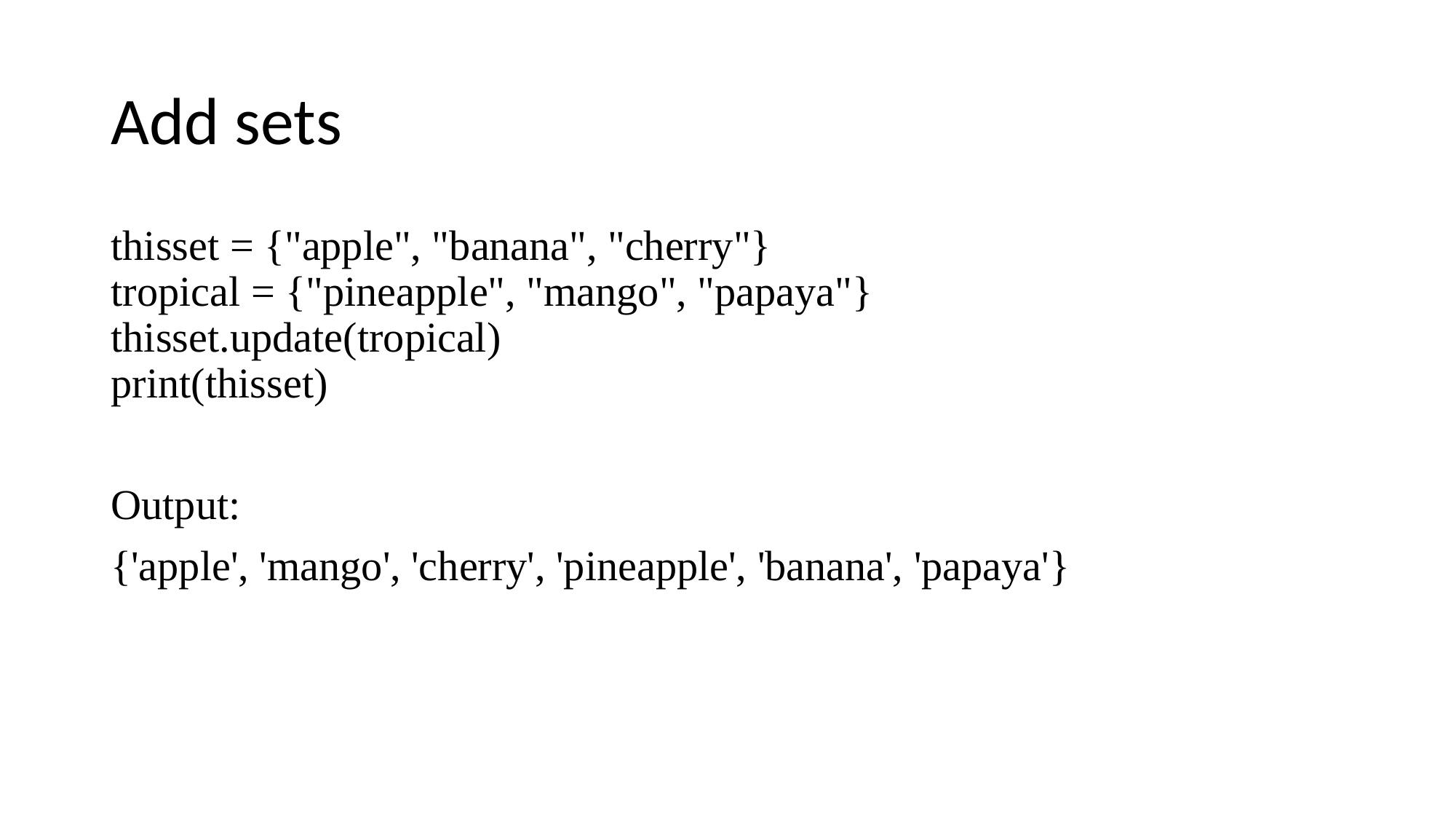

# Add sets
thisset = {"apple", "banana", "cherry"}
tropical = {"pineapple", "mango", "papaya"}
thisset.update(tropical)
print(thisset)

Output:
{'apple', 'mango', 'cherry', 'pineapple', 'banana', 'papaya'}